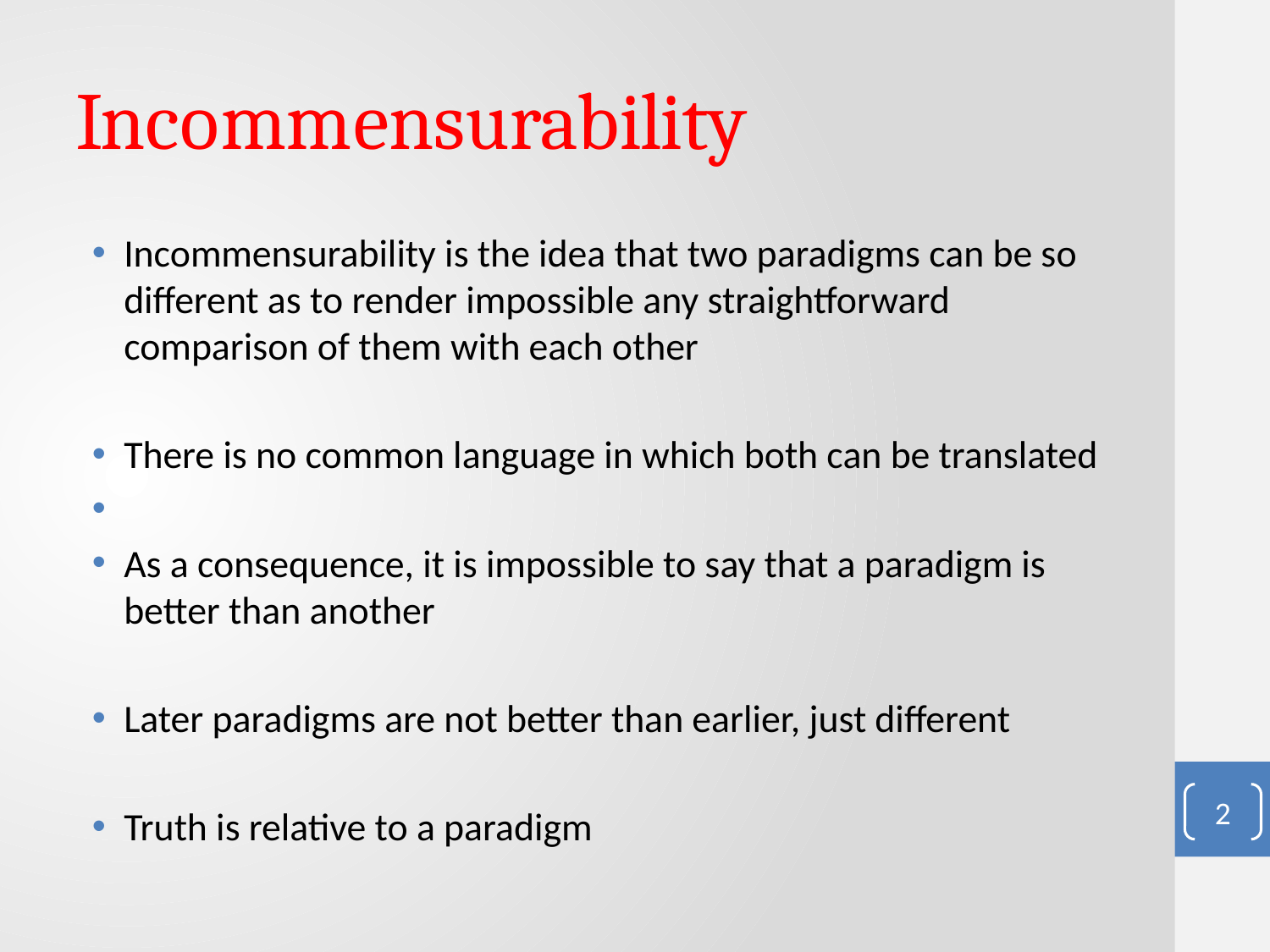

# Incommensurability
Incommensurability is the idea that two paradigms can be so different as to render impossible any straightforward comparison of them with each other

There is no common language in which both can be translated

As a consequence, it is impossible to say that a paradigm is better than another

Later paradigms are not better than earlier, just different

Truth is relative to a paradigm

2